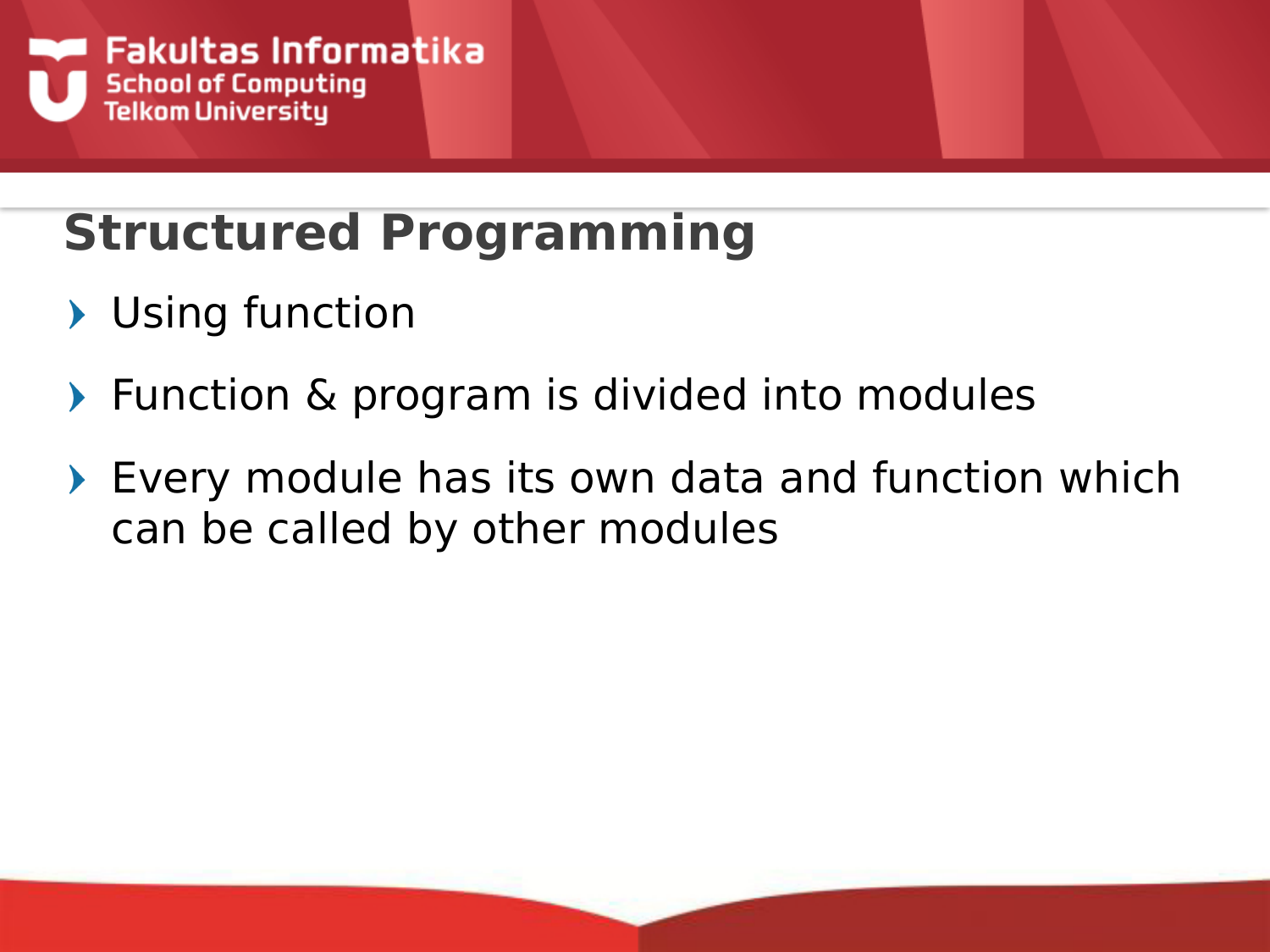

# Structured Programming
Using function
Function & program is divided into modules
Every module has its own data and function which can be called by other modules